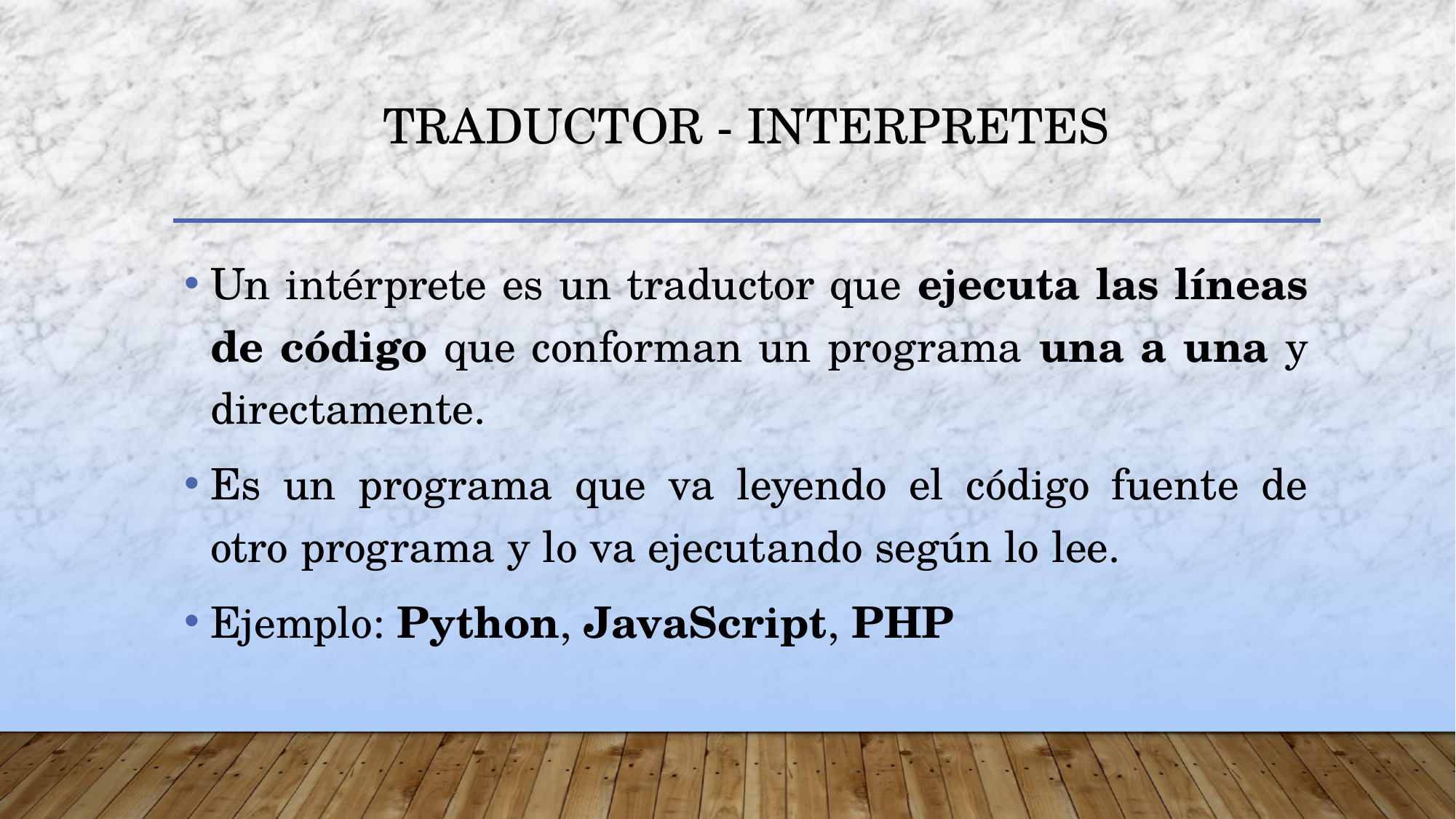

# Traductor - interpretes
Un intérprete es un traductor que ejecuta las líneas de código que conforman un programa una a una y directamente.
Es un programa que va leyendo el código fuente de otro programa y lo va ejecutando según lo lee.
Ejemplo: Python, JavaScript, PHP